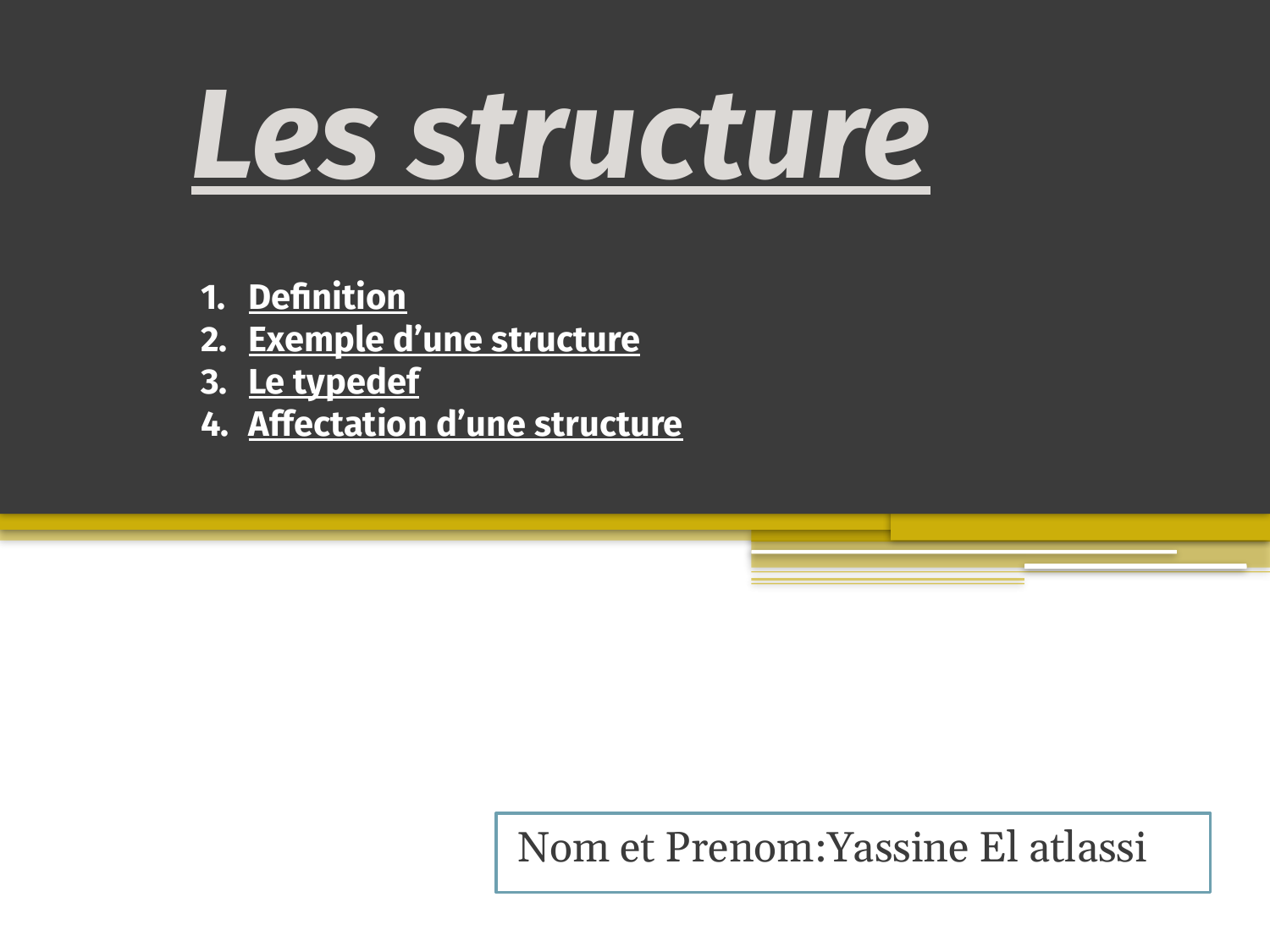

# Les structure
Definition
Exemple d’une structure
Le typedef
Affectation d’une structure

Nom et Prenom:Yassine El atlassi